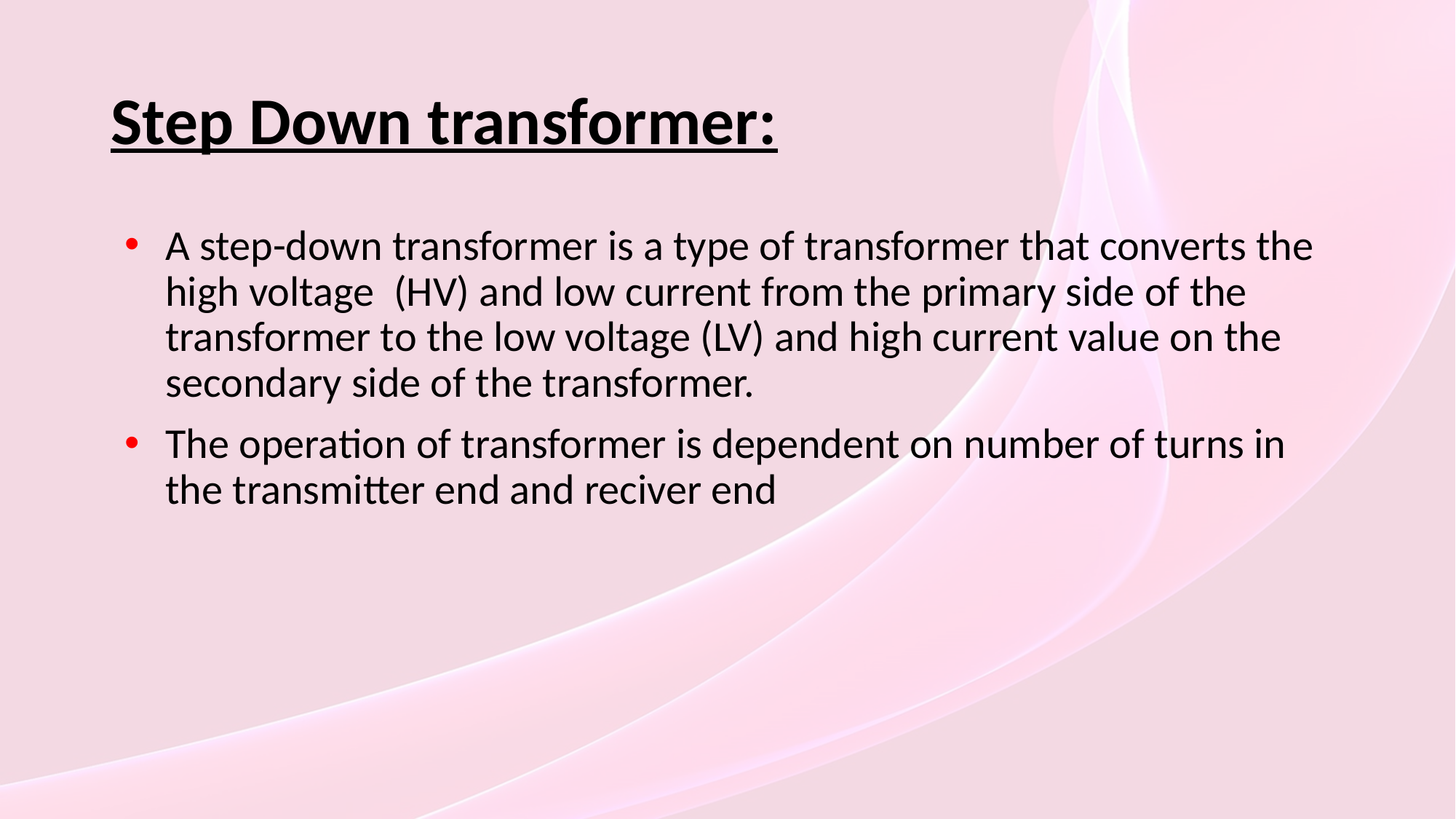

# Step Down transformer:
A step-down transformer is a type of transformer that converts the high voltage  (HV) and low current from the primary side of the transformer to the low voltage (LV) and high current value on the secondary side of the transformer.
The operation of transformer is dependent on number of turns in the transmitter end and reciver end